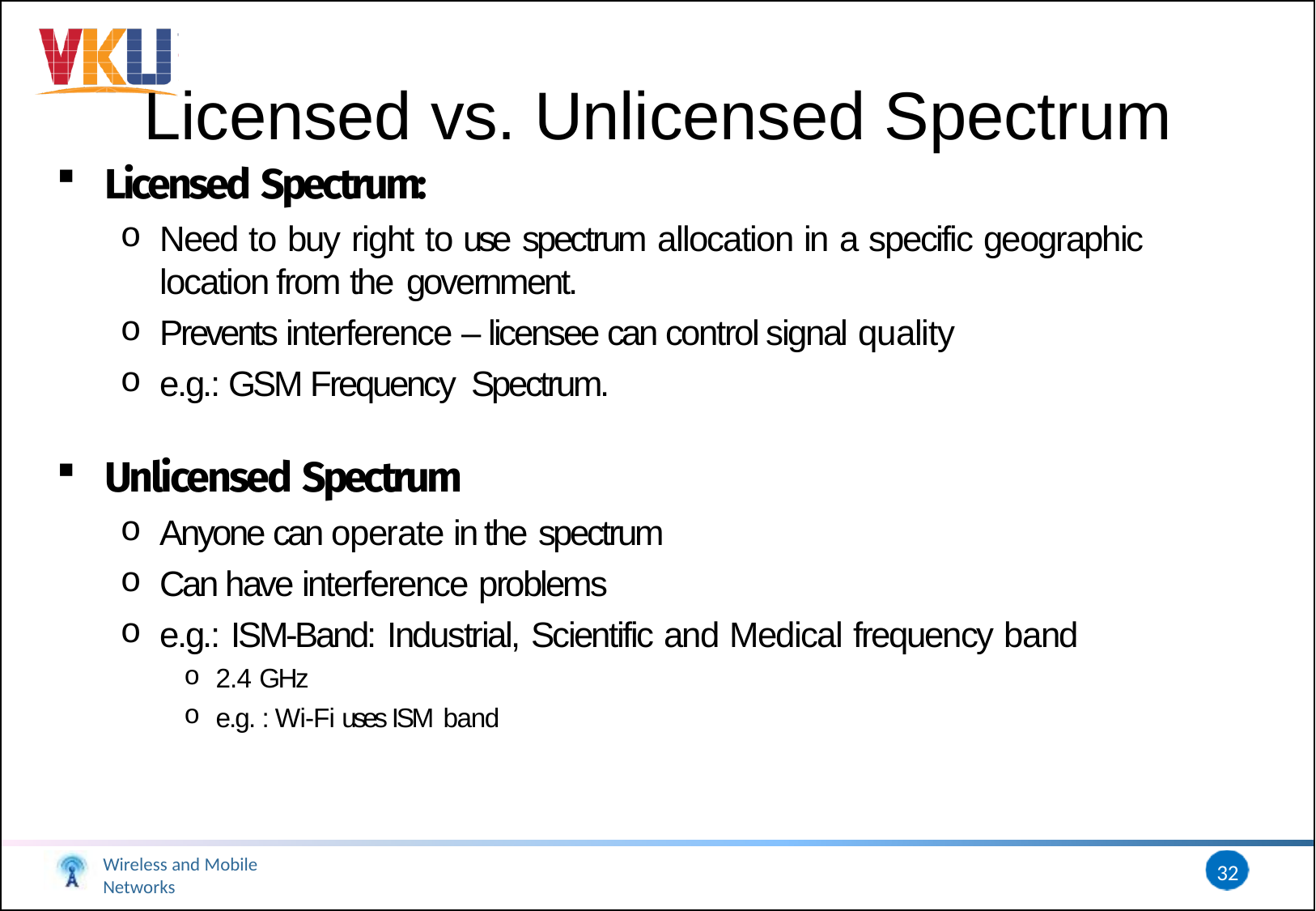

# Licensed vs. Unlicensed Spectrum
Licensed Spectrum:
Need to buy right to use spectrum allocation in a specific geographic
location from the government.
Prevents interference – licensee can control signal quality
e.g.: GSM Frequency Spectrum.

Unlicensed Spectrum
Anyone can operate in the spectrum
Can have interference problems
e.g.: ISM-Band: Industrial, Scientific and Medical frequency band
2.4 GHz
e.g. : Wi-Fi uses ISM band

Wireless and Mobile Networks
32